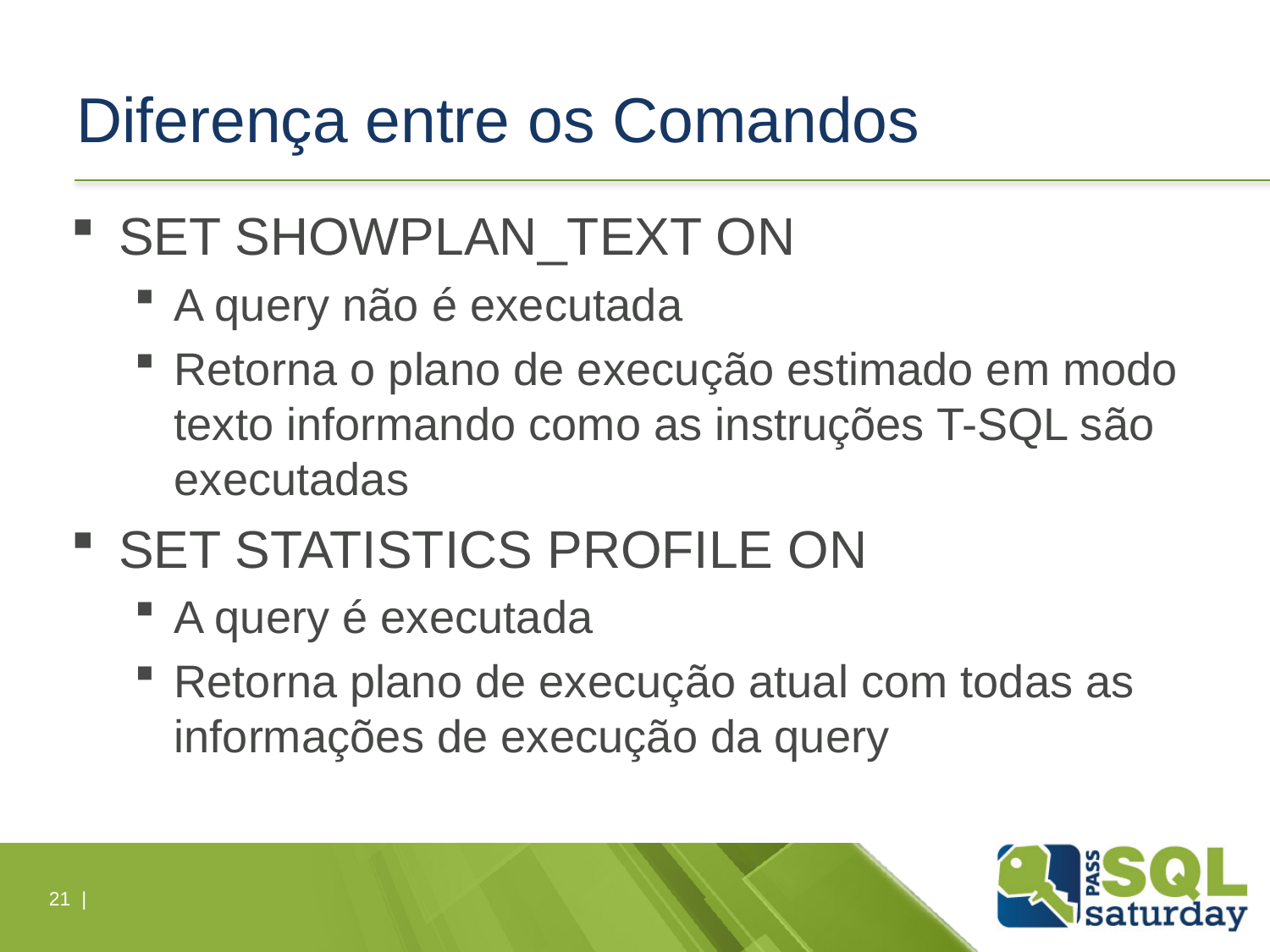

# Diferença entre os Comandos
SET SHOWPLAN_TEXT ON
A query não é executada
Retorna o plano de execução estimado em modo texto informando como as instruções T-SQL são executadas
SET STATISTICS PROFILE ON
A query é executada
Retorna plano de execução atual com todas as informações de execução da query
21  |